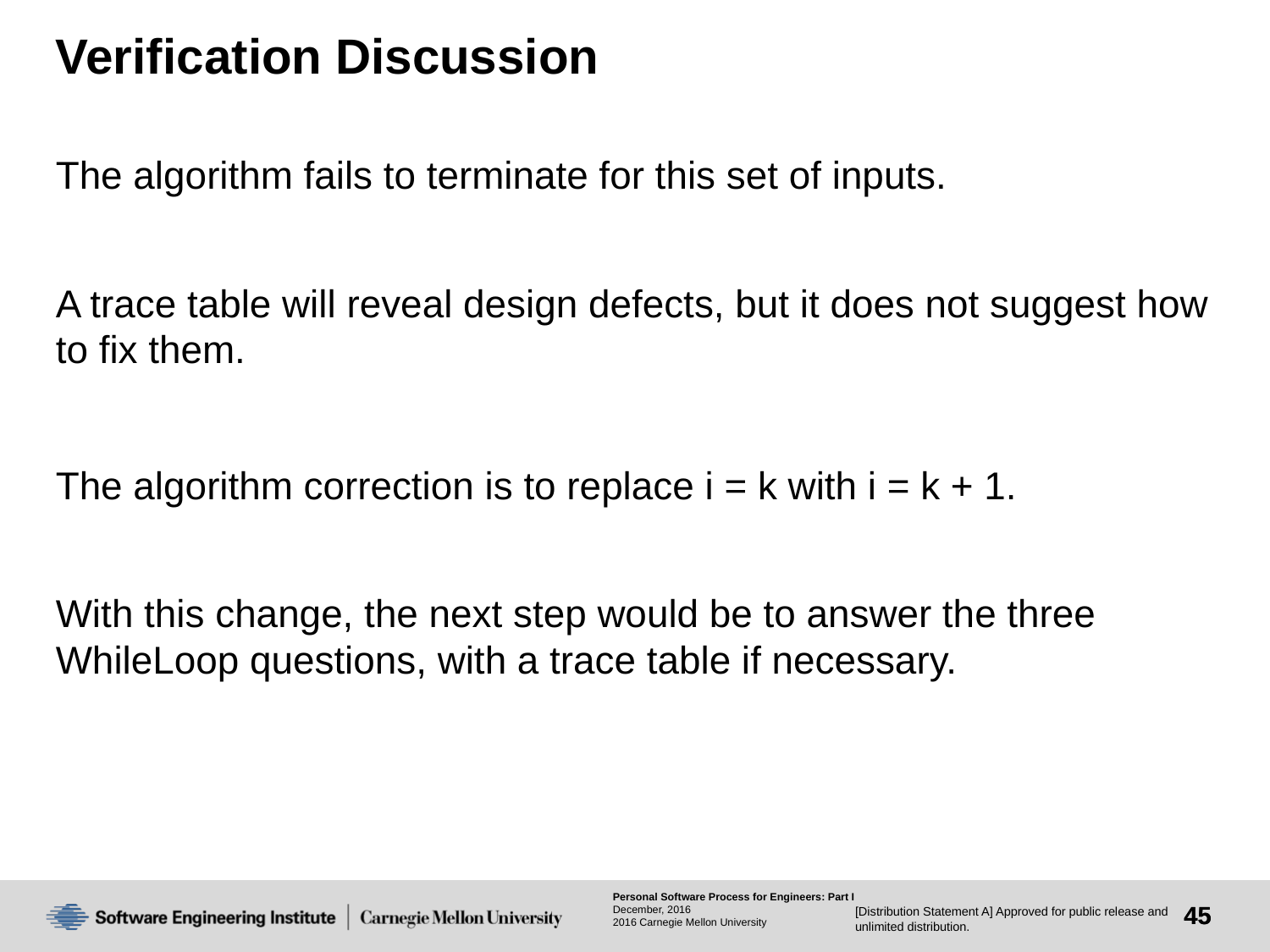

# Verification Discussion
The algorithm fails to terminate for this set of inputs.

A trace table will reveal design defects, but it does not suggest how to fix them.

The algorithm correction is to replace i = k with i = k + 1.

With this change, the next step would be to answer the three WhileLoop questions, with a trace table if necessary.